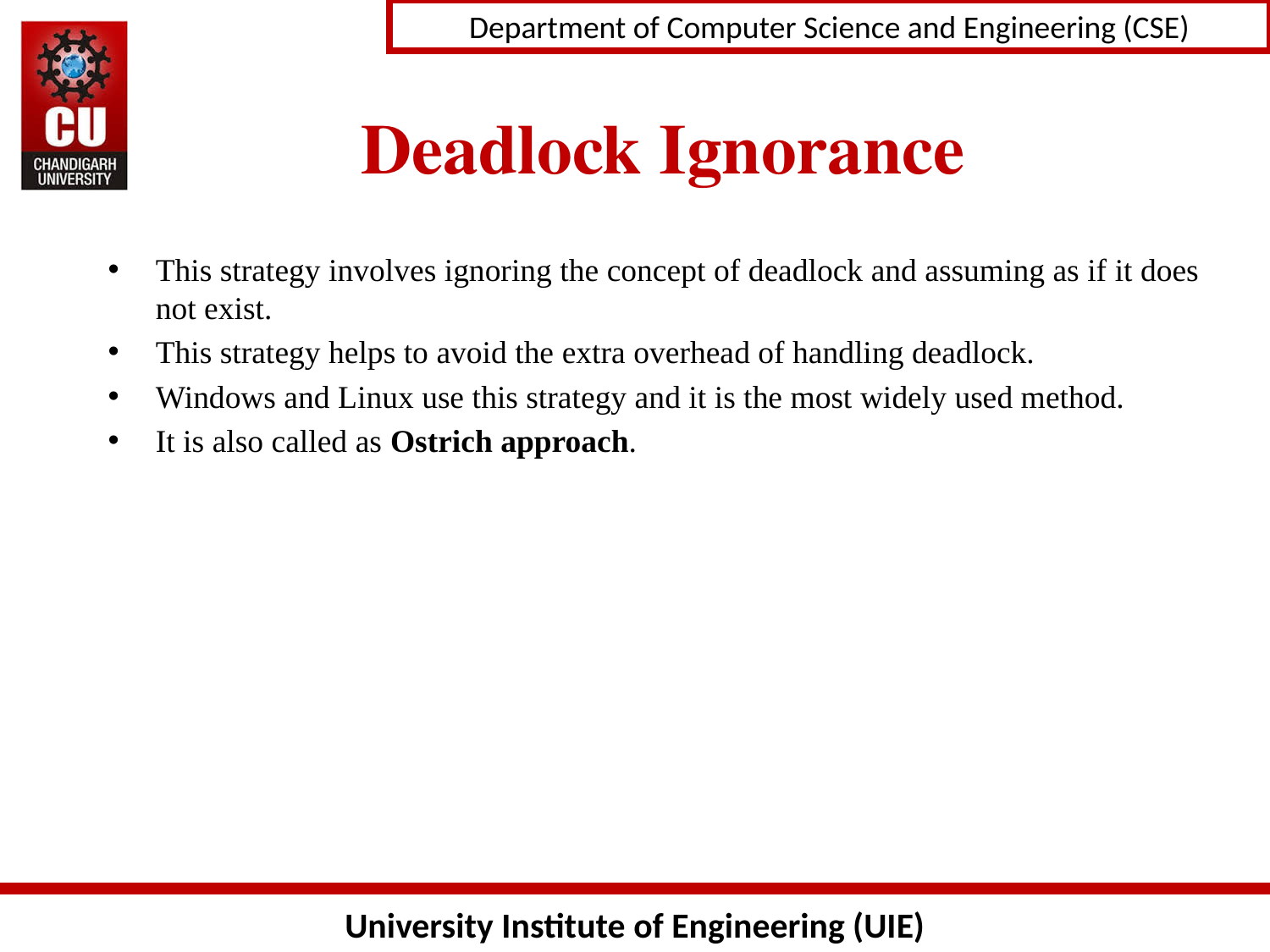

# Deadlock Ignorance
This strategy involves ignoring the concept of deadlock and assuming as if it does not exist.
This strategy helps to avoid the extra overhead of handling deadlock.
Windows and Linux use this strategy and it is the most widely used method.
It is also called as Ostrich approach.